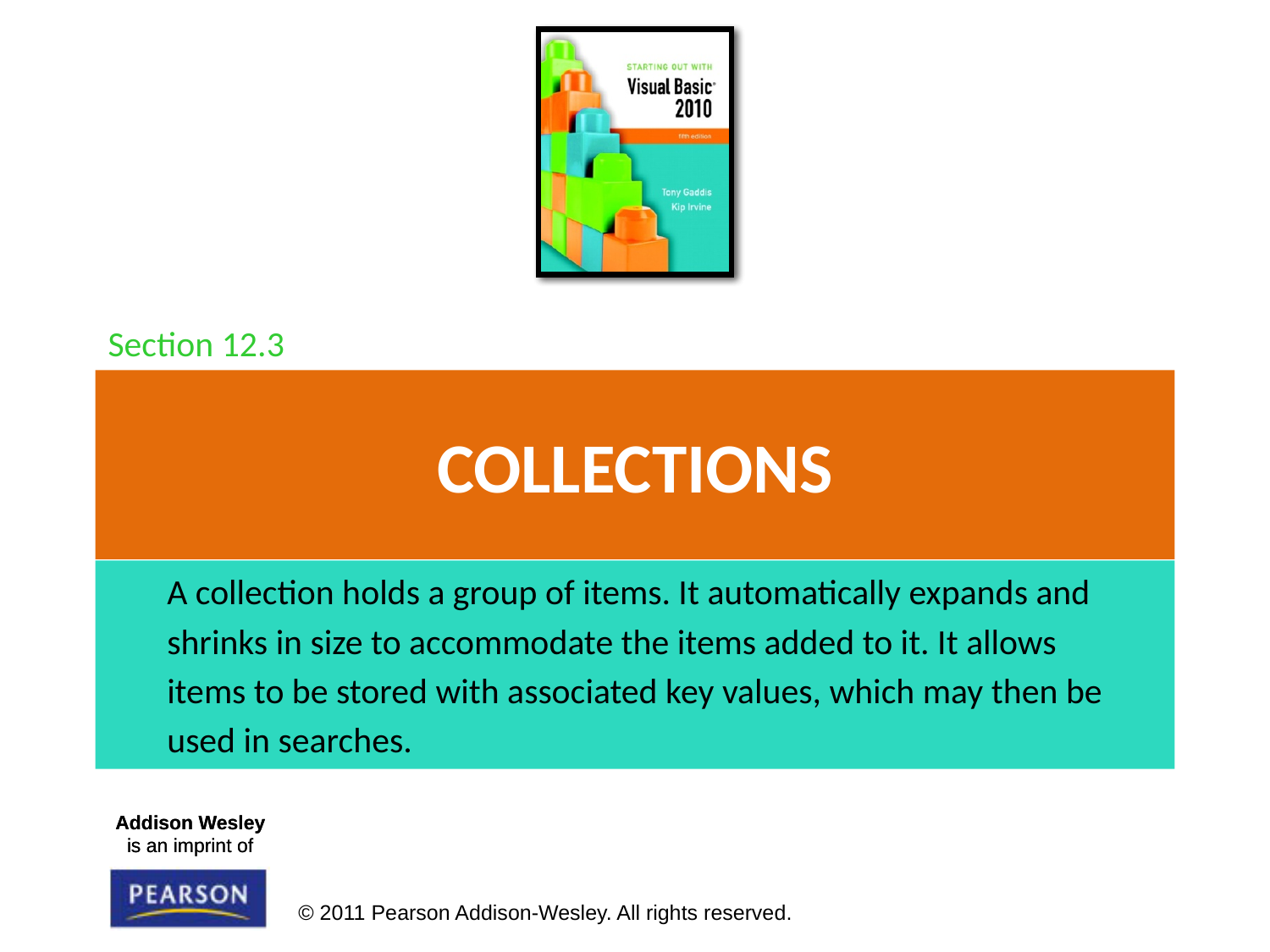

Section 12.3
# Collections
A collection holds a group of items. It automatically expands and
shrinks in size to accommodate the items added to it. It allows
items to be stored with associated key values, which may then be
used in searches.